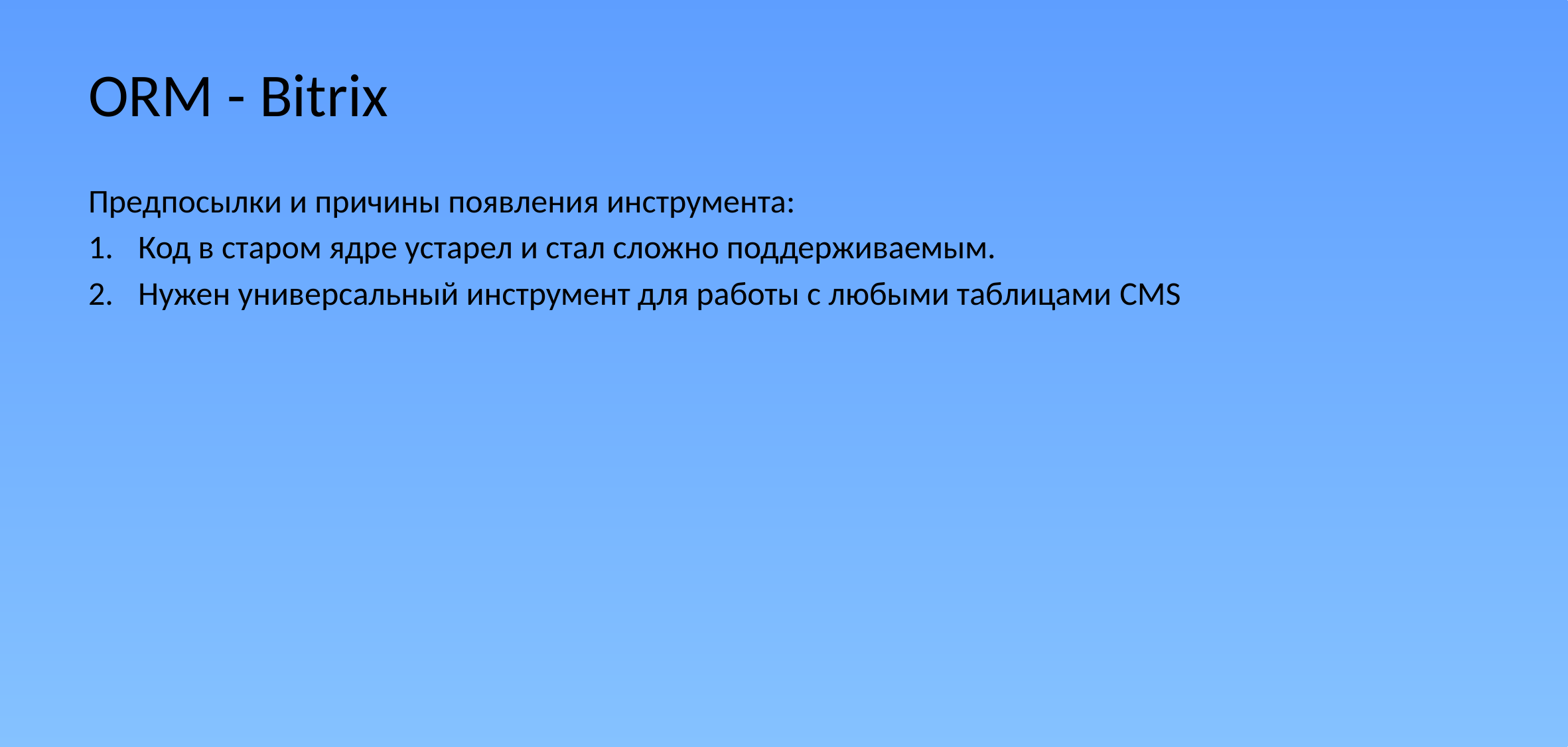

# ORM - Bitrix
Предпосылки и причины появления инструмента:
Код в старом ядре устарел и стал сложно поддерживаемым.
Нужен универсальный инструмент для работы с любыми таблицами CMS